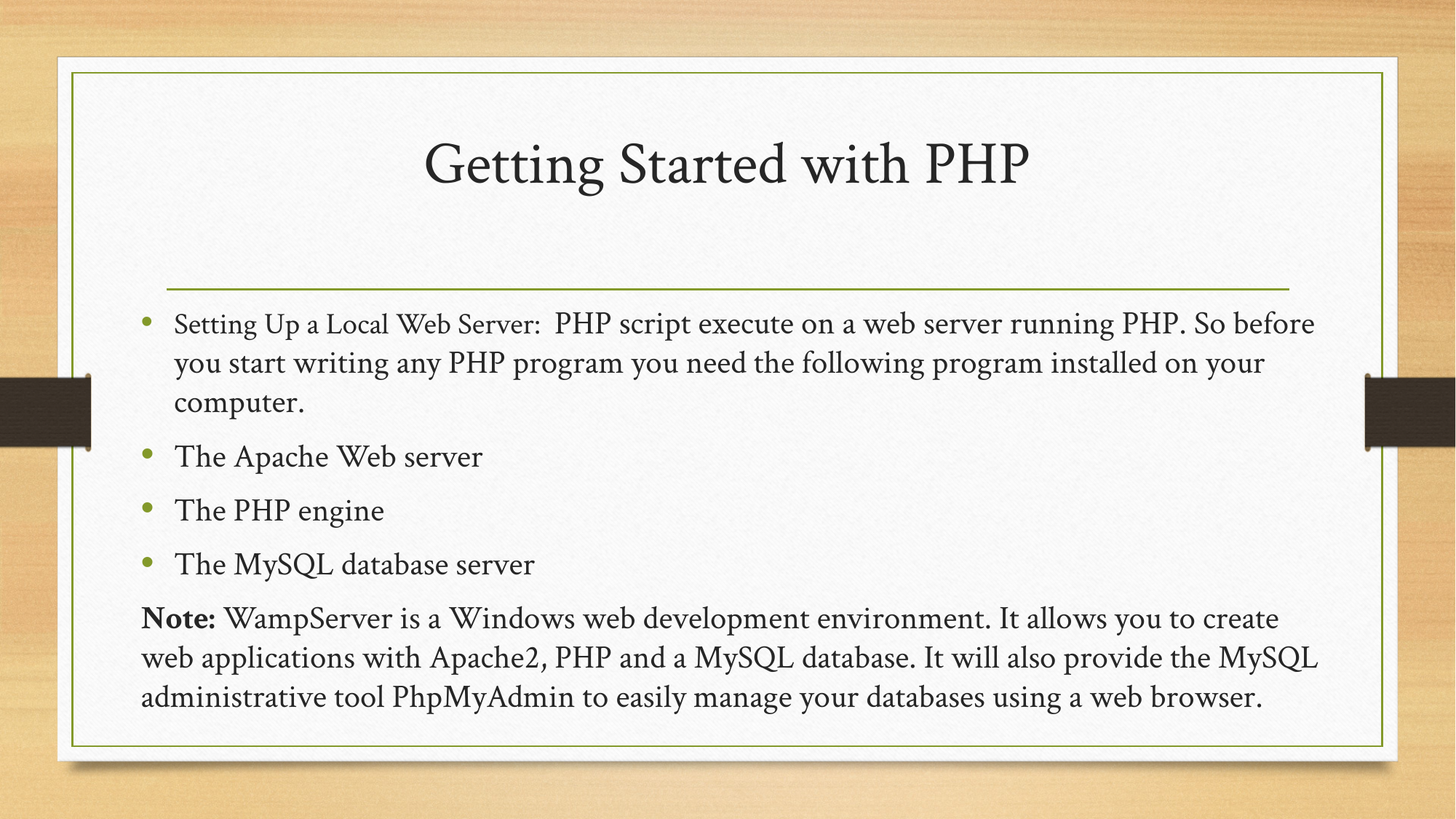

# Getting Started with PHP
Setting Up a Local Web Server:  PHP script execute on a web server running PHP. So before you start writing any PHP program you need the following program installed on your computer.
The Apache Web server
The PHP engine
The MySQL database server
Note: WampServer is a Windows web development environment. It allows you to create web applications with Apache2, PHP and a MySQL database. It will also provide the MySQL administrative tool PhpMyAdmin to easily manage your databases using a web browser.